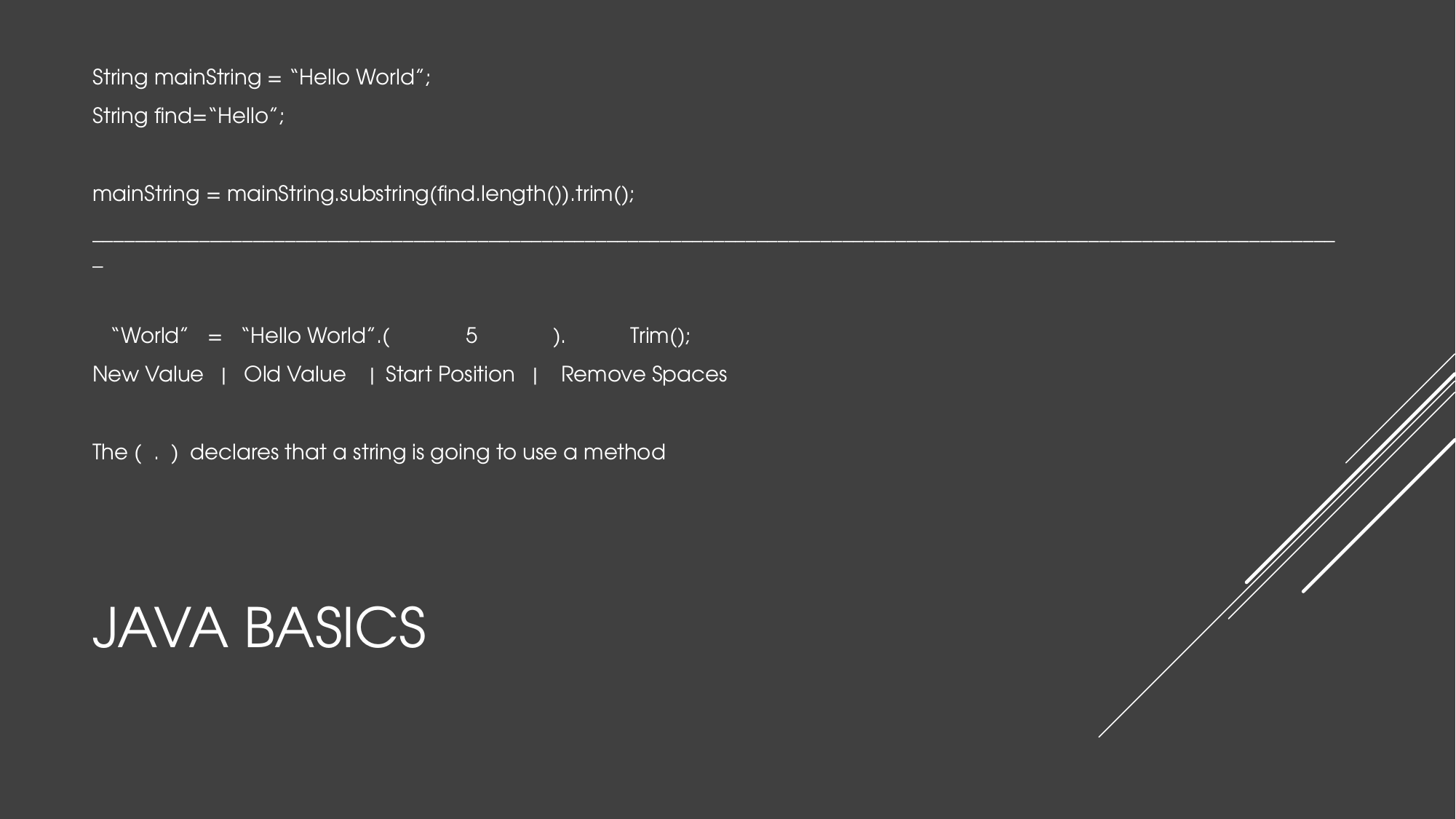

String mainString = “Hello World”;
String find=“Hello”;

mainString = mainString.substring(find.length()).trim();
_____________________________________________________________________________________________________________________

   “World”   =   “Hello World”.(             5             ).           Trim();
New Value   |   Old Value    |  Start Position   |    Remove Spaces

The (  .  )  declares that a string is going to use a method
# Java basics